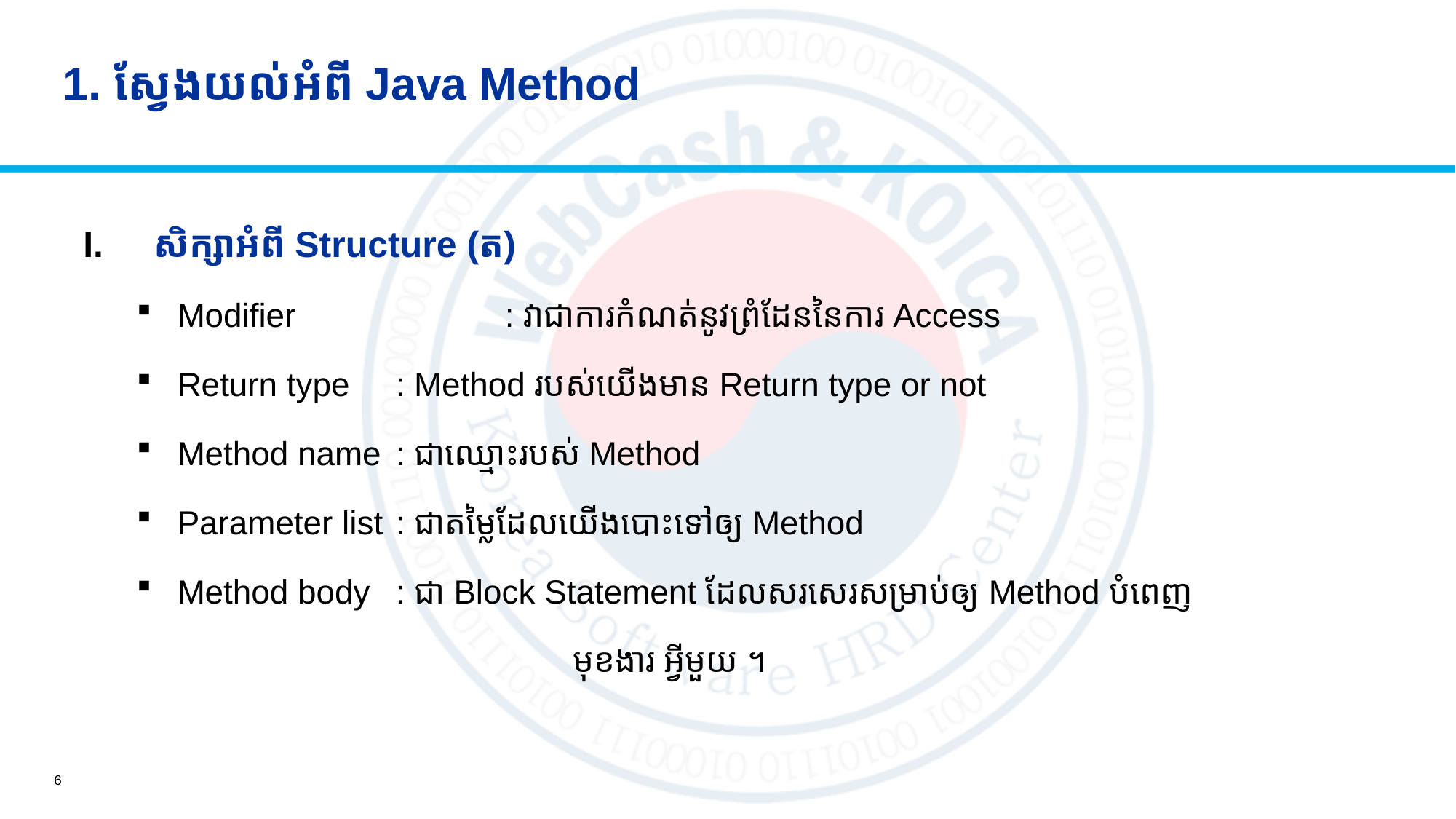

# 1. ស្វែងយល់អំពី Java Method
 សិក្សាអំពី Structure (ត)
Modifier		: វាជាការកំណត់នូវព្រំដែននៃការ Access
Return type 	: Method របស់យើងមាន Return type or not
Method name	: ជាឈ្មោះរបស់ Method
Parameter list	: ជាតម្លៃដែលយើងបោះទៅឲ្យ Method
Method body	: ជា Block Statement ដែលសរសេរសម្រាប់ឲ្យ Method បំពេញ
				មុខងារ អ្វីមួយ ។

6